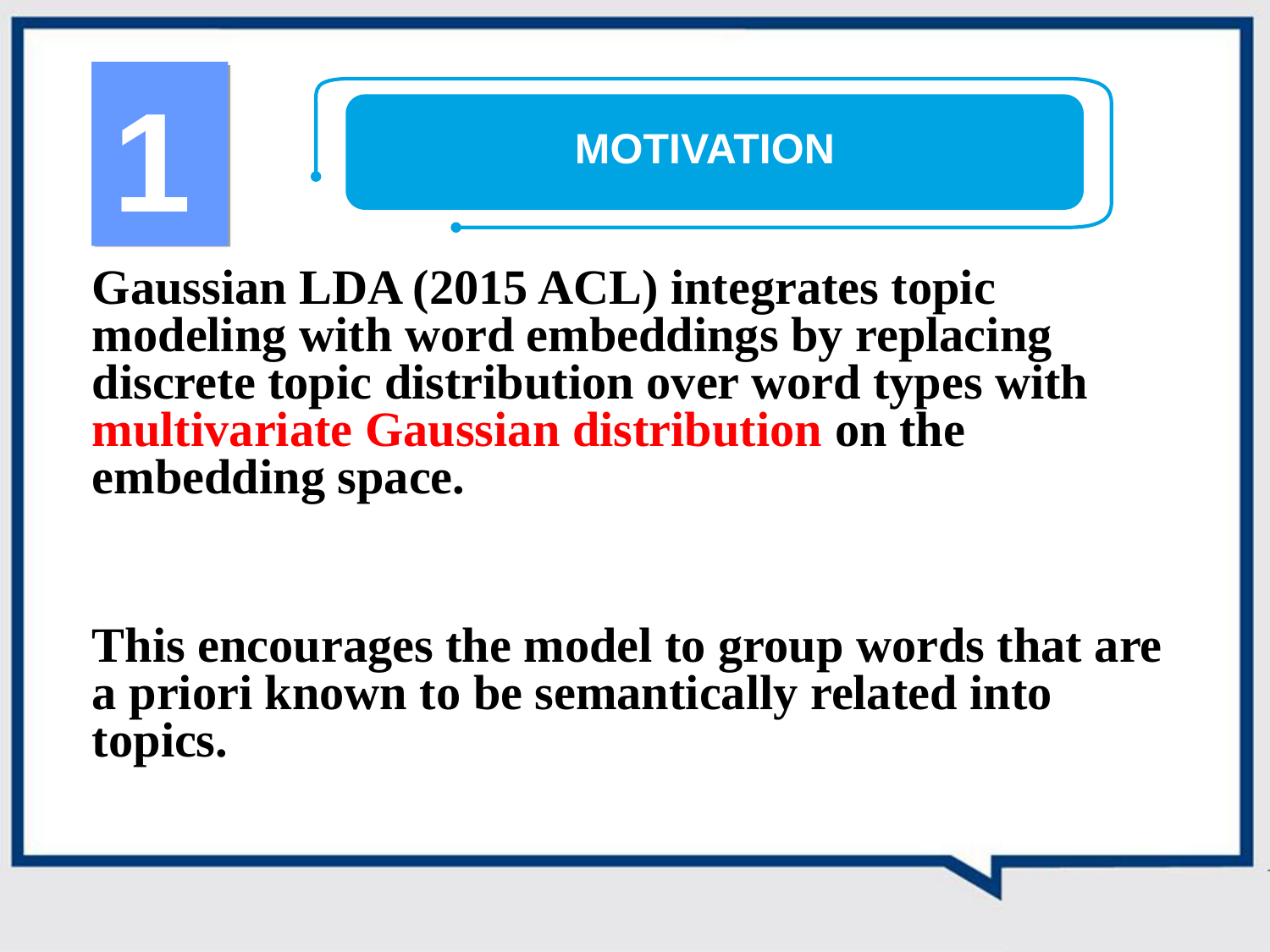

1

MOTIVATION
Gaussian LDA (2015 ACL) integrates topic modeling with word embeddings by replacing discrete topic distribution over word types with multivariate Gaussian distribution on the embedding space.

This encourages the model to group words that are a priori known to be semantically related into topics.